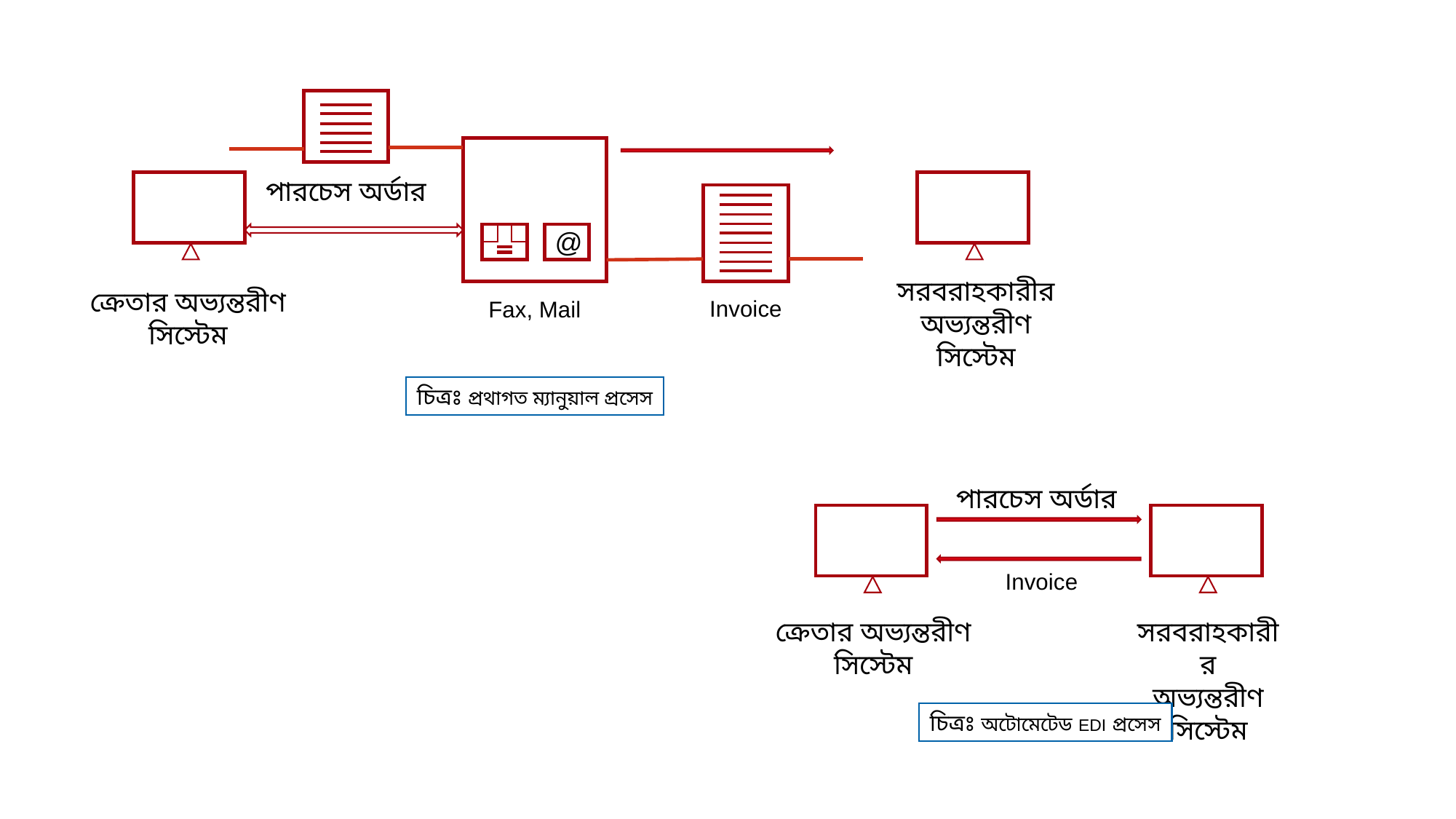

পারচেস অর্ডার

@

সরবরাহকারীর
অভ্যন্তরীণ সিস্টেম
ক্রেতার অভ্যন্তরীণ
সিস্টেম
Invoice
Fax, Mail
চিত্রঃ প্রথাগত ম্যানুয়াল প্রসেস
পারচেস অর্ডার

Invoice
সরবরাহকারীর
অভ্যন্তরীণ সিস্টেম
ক্রেতার অভ্যন্তরীণ
সিস্টেম
চিত্রঃ অটোমেটেড EDI প্রসেস